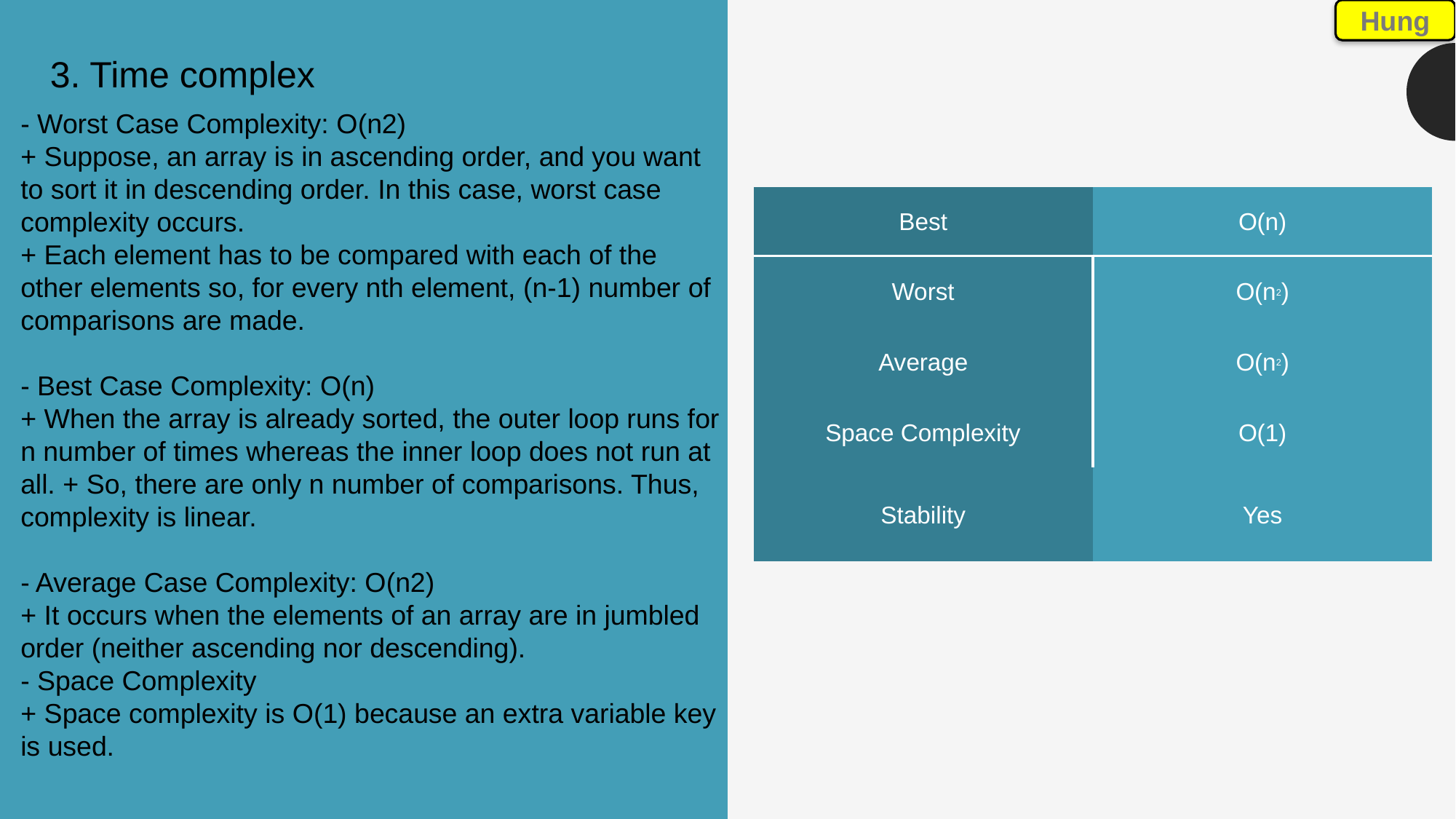

Hung
3. Time complex
- Worst Case Complexity: O(n2)
+ Suppose, an array is in ascending order, and you want to sort it in descending order. In this case, worst case complexity occurs.
+ Each element has to be compared with each of the other elements so, for every nth element, (n-1) number of comparisons are made.

- Best Case Complexity: O(n)
+ When the array is already sorted, the outer loop runs for n number of times whereas the inner loop does not run at all. + So, there are only n number of comparisons. Thus, complexity is linear.

- Average Case Complexity: O(n2)
+ It occurs when the elements of an array are in jumbled order (neither ascending nor descending).
- Space Complexity
+ Space complexity is O(1) because an extra variable key is used.
| Best | O(n) |
| --- | --- |
| Worst | O(n2) |
| Average | O(n2) |
| Space Complexity | O(1) |
| Stability | Yes |